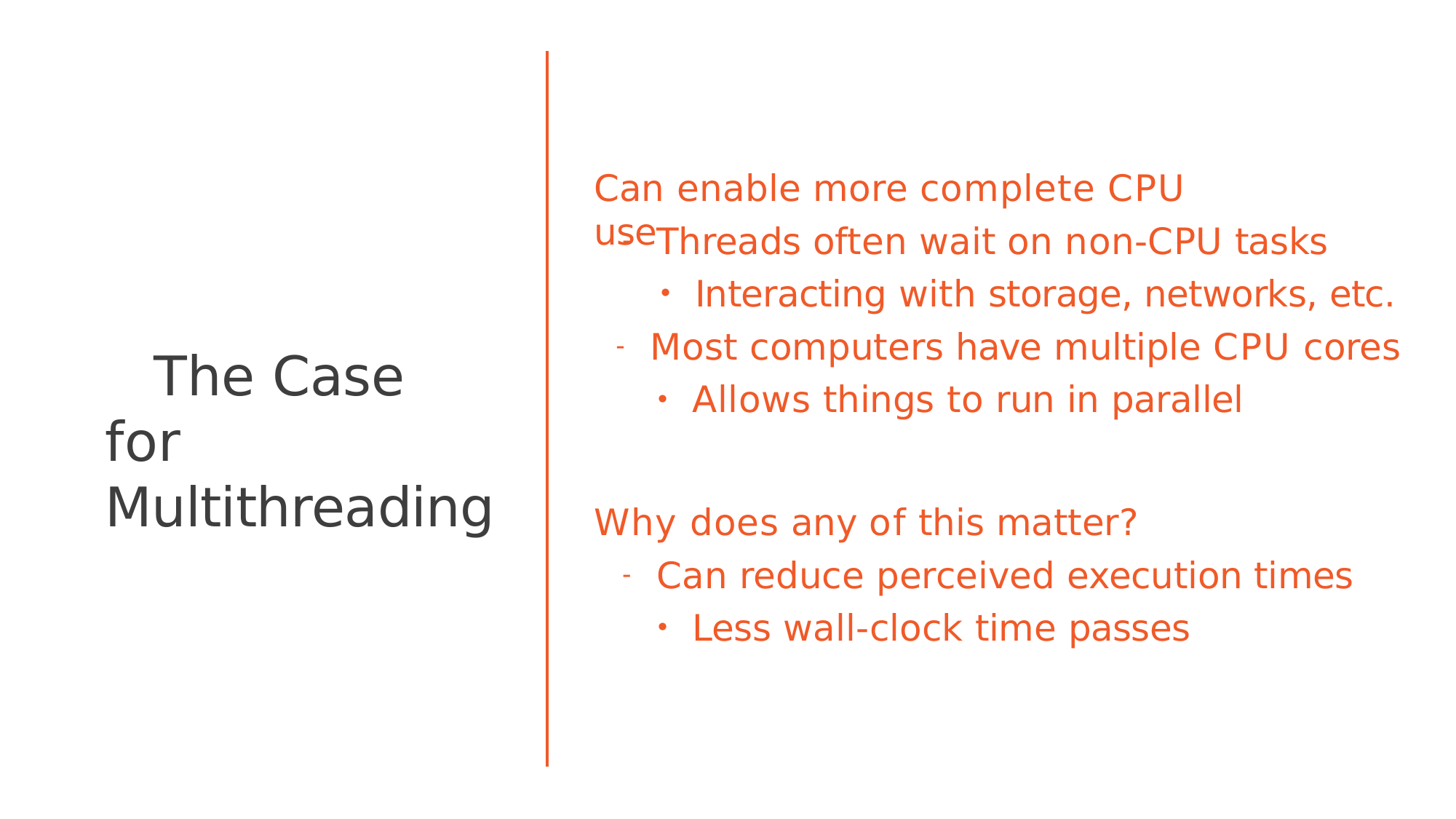

# Can enable more complete CPU use
Threads often wait on non-CPU tasks
Interacting with storage, networks, etc.
Most computers have multiple CPU cores
Allows things to run in parallel

Why does any of this matter?
Can reduce perceived execution times
Less wall-clock time passes
The Case for  Multithreading
7